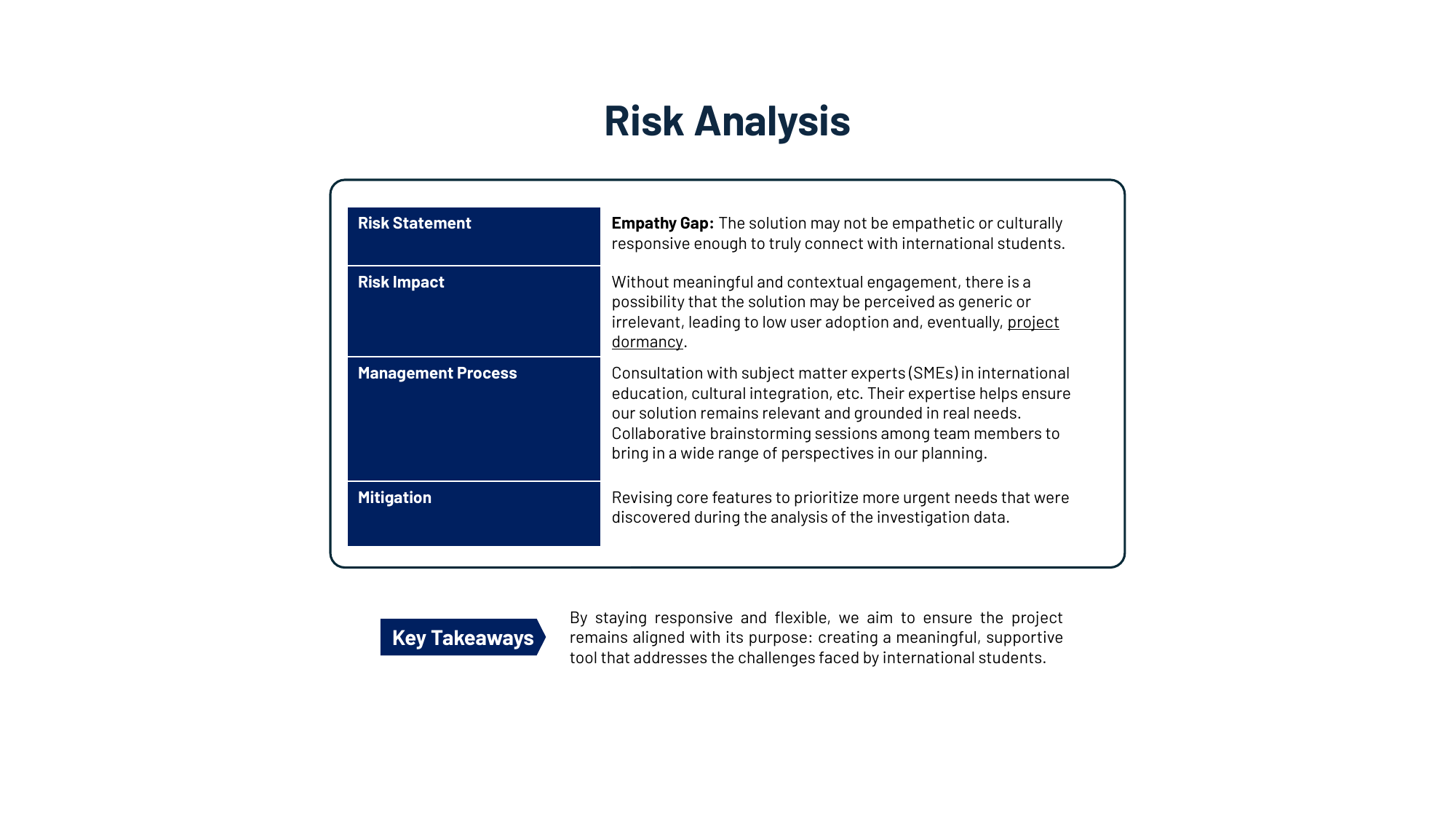

Risk Analysis

| Risk Statement | Empathy Gap: The solution may not be empathetic or culturally responsive enough to truly connect with international students. |
| --- | --- |
| Risk Impact | Without meaningful and contextual engagement, there is a possibility that the solution may be perceived as generic or irrelevant, leading to low user adoption and, eventually, project dormancy. |
| Management Process | Consultation with subject matter experts (SMEs) in international education, cultural integration, etc. Their expertise helps ensure our solution remains relevant and grounded in real needs. Collaborative brainstorming sessions among team members to bring in a wide range of perspectives in our planning. |
| Mitigation | Revising core features to prioritize more urgent needs that were discovered during the analysis of the investigation data. |
By staying responsive and flexible, we aim to ensure the project remains aligned with its purpose: creating a meaningful, supportive tool that addresses the challenges faced by international students.
Key Takeaways